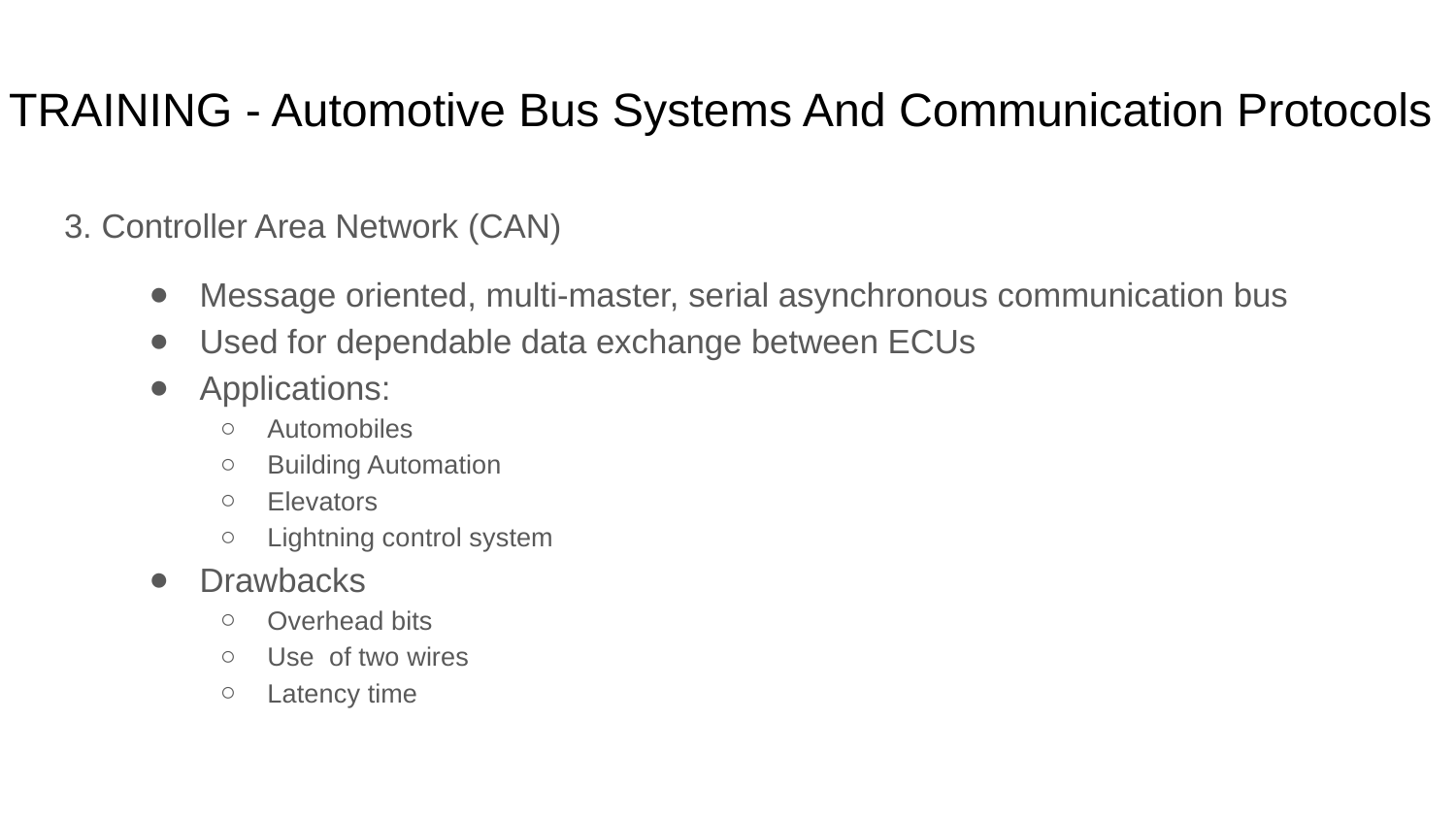

# TRAINING - Automotive Bus Systems And Communication Protocols
3. Controller Area Network (CAN)
Message oriented, multi-master, serial asynchronous communication bus
Used for dependable data exchange between ECUs
Applications:
Automobiles
Building Automation
Elevators
Lightning control system
Drawbacks
Overhead bits
Use  of two wires
Latency time